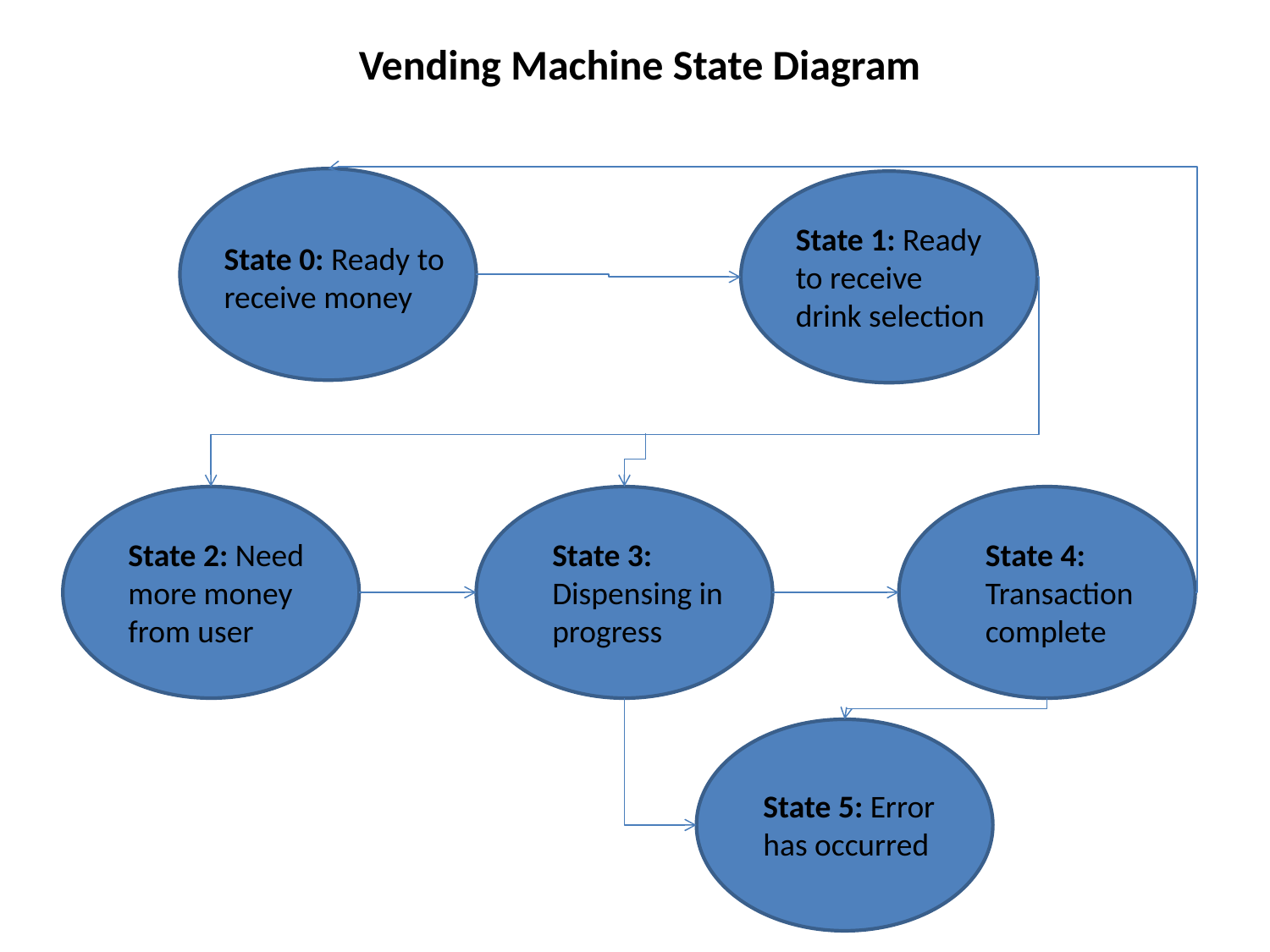

Vending Machine State Diagram

State 1: Ready to receive drink selection
State 0: Ready to receive money

State 2: Need more money from user
State 3: Dispensing in progress
State 4: Transaction complete

State 5: Error has occurred